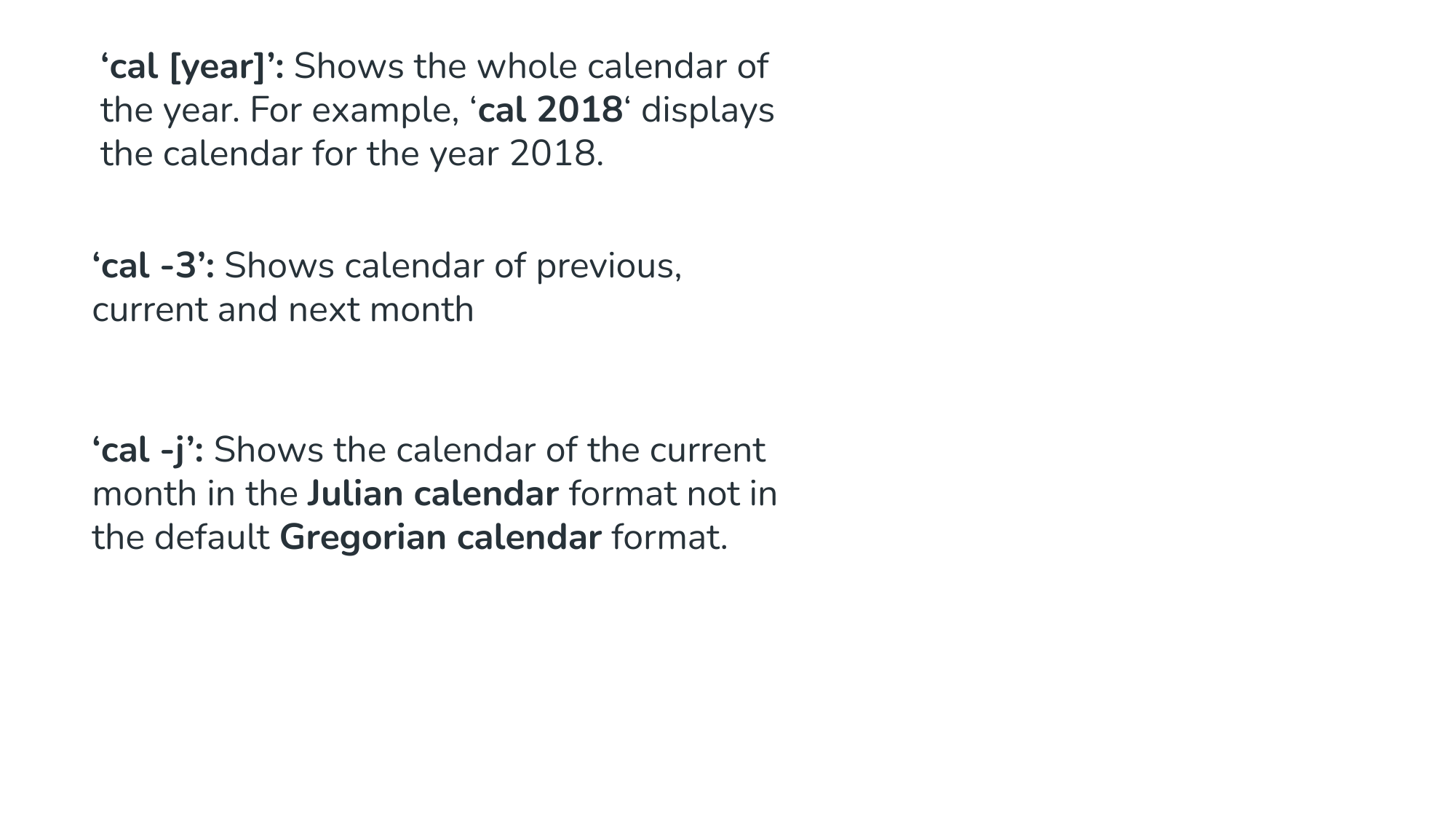

‘cal [year]’: Shows the whole calendar of the year. For example, ‘cal 2018‘ displays the calendar for the year 2018.
‘cal -3’: Shows calendar of previous, current and next month
‘cal -j’: Shows the calendar of the current month in the Julian calendar format not in the default Gregorian calendar format.